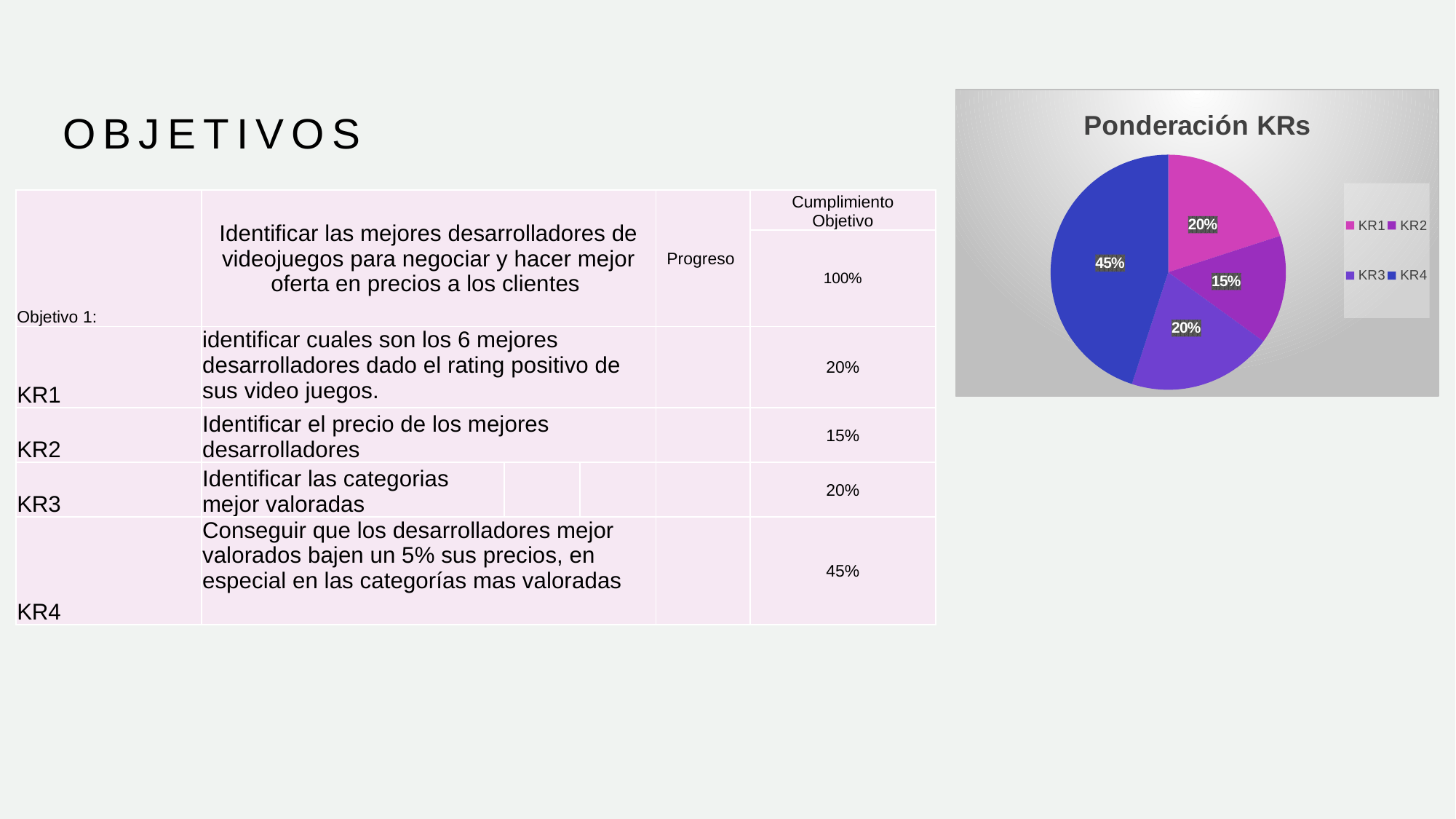

# OBJETIVOS

### Chart: Ponderación KRs

| Category |  |
|---|---|
| KR1 | 0.2 |
| KR2 | 0.15 |
| KR3 | 0.2 |
| KR4 | 0.45 |
| Objetivo 1: | Identificar las mejores desarrolladores de videojuegos para negociar y hacer mejor oferta en precios a los clientes |  |  | Progreso | Cumplimiento Objetivo |
| --- | --- | --- | --- | --- | --- |
|  |  |  |  |  | 100% |
| KR1 | identificar cuales son los 6 mejores desarrolladores dado el rating positivo de sus video juegos. |  |  |  | 20% |
| KR2 | Identificar el precio de los mejores desarrolladores |  |  |  | 15% |
| KR3 | Identificar las categorias mejor valoradas |  |  |  | 20% |
| KR4 | Conseguir que los desarrolladores mejor valorados bajen un 5% sus precios, en especial en las categorías mas valoradas |  |  |  | 45% |